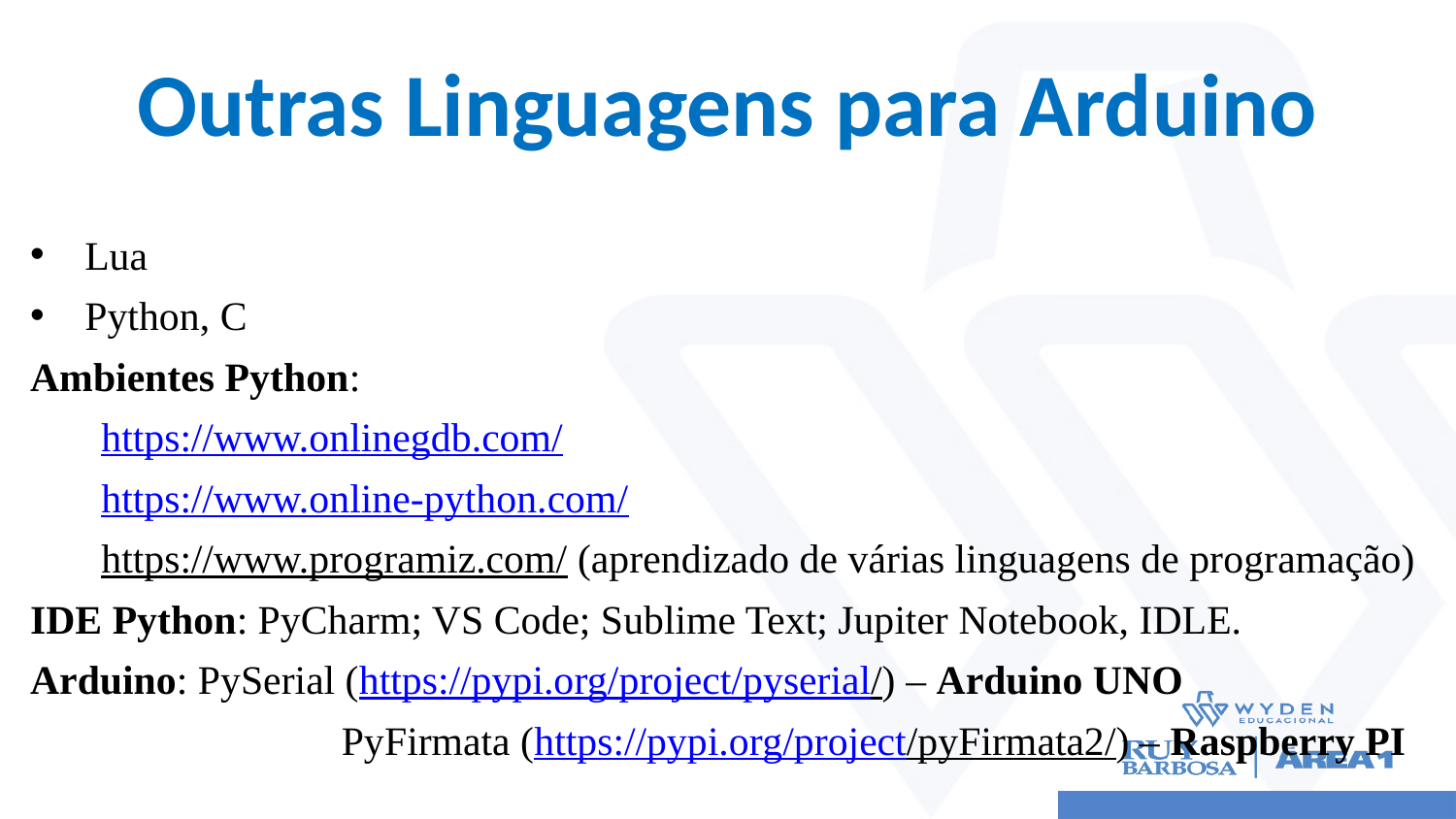

# Outras Linguagens para Arduino
Lua
Python, C
Ambientes Python:
https://www.onlinegdb.com/
https://www.online-python.com/
https://www.programiz.com/ (aprendizado de várias linguagens de programação)
IDE Python: PyCharm; VS Code; Sublime Text; Jupiter Notebook, IDLE.
Arduino: PySerial (https://pypi.org/project/pyserial/) – Arduino UNO
 		  PyFirmata (https://pypi.org/project/pyFirmata2/) – Raspberry PI